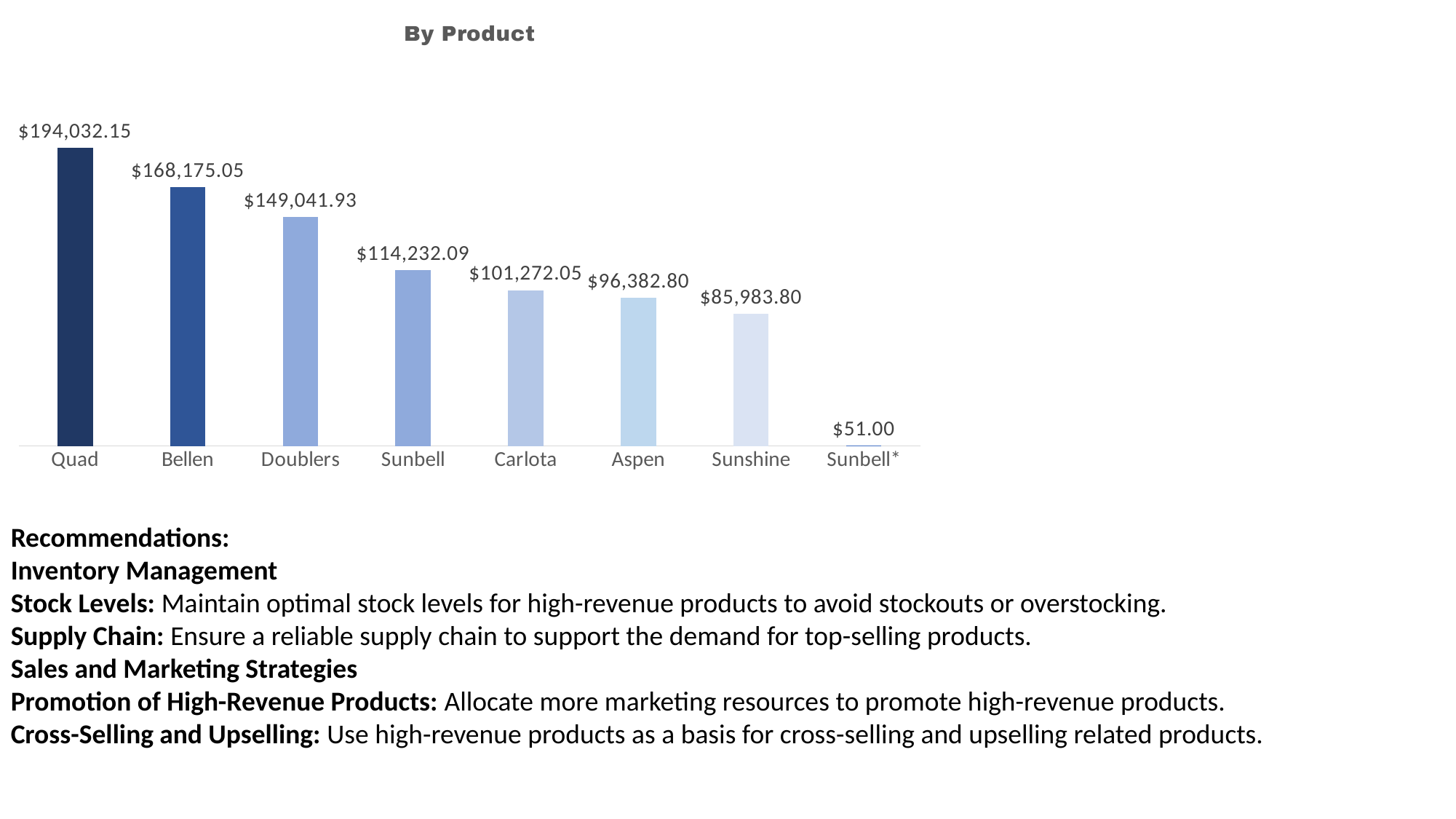

### Chart: By Product

| Category | Total |
|---|---|
| Quad | 194032.1500000001 |
| Bellen | 168175.04999999973 |
| Doublers | 149041.92999999993 |
| Sunbell | 114232.09000000001 |
| Carlota | 101272.04999999952 |
| Aspen | 96382.79999999997 |
| Sunshine | 85983.79999999946 |
| Sunbell* | 51.0 |
Recommendations:
Inventory Management
Stock Levels: Maintain optimal stock levels for high-revenue products to avoid stockouts or overstocking.
Supply Chain: Ensure a reliable supply chain to support the demand for top-selling products.
Sales and Marketing Strategies
Promotion of High-Revenue Products: Allocate more marketing resources to promote high-revenue products.
Cross-Selling and Upselling: Use high-revenue products as a basis for cross-selling and upselling related products.